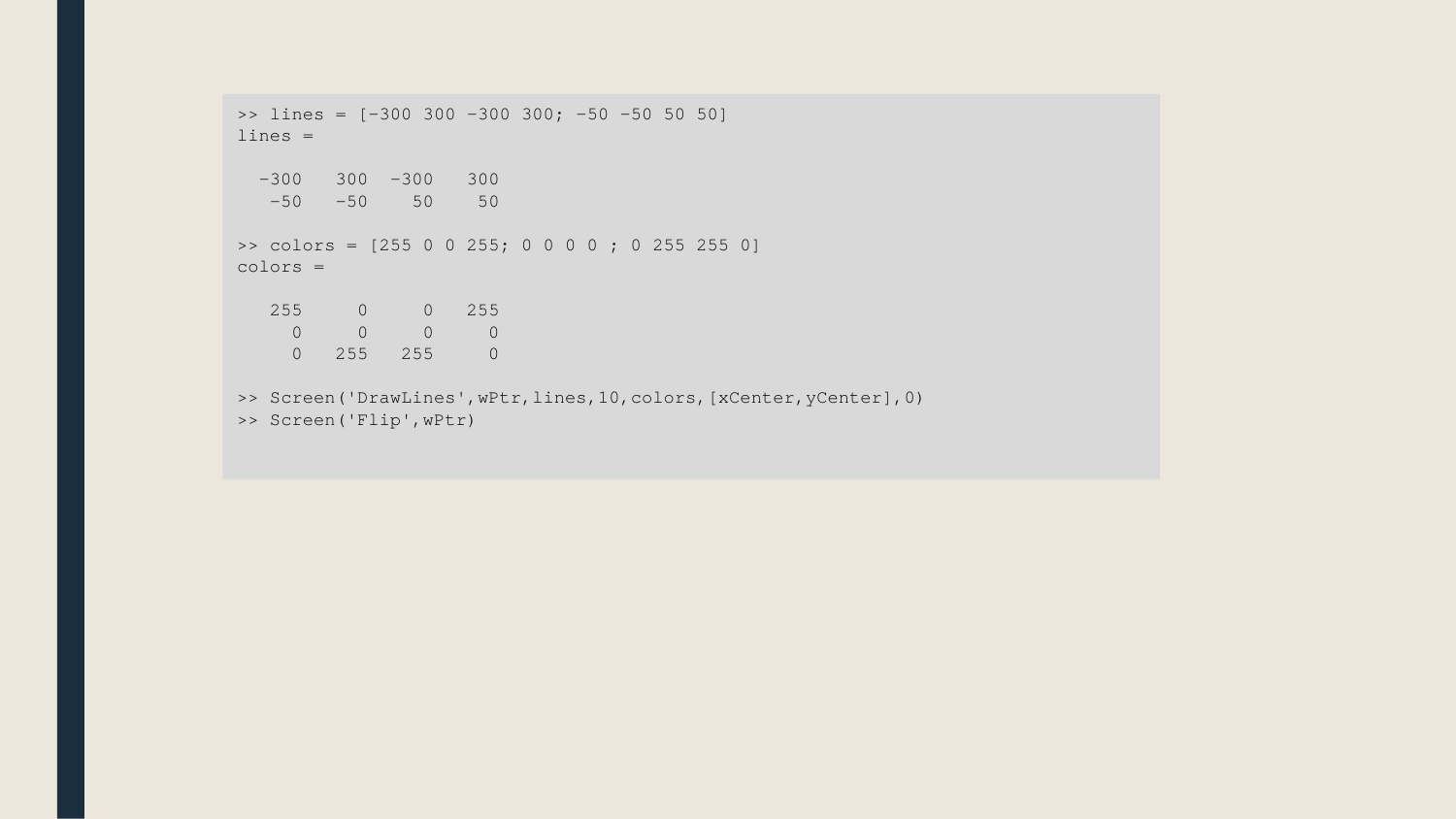

>> lines = [-300 300 -300 300; -50 -50 50 50]
lines =

  -300   300  -300   300
   -50   -50    50    50

>> colors = [255 0 0 255; 0 0 0 0 ; 0 255 255 0]
colors =

   255     0     0   255
     0     0     0     0
     0   255   255     0

>> Screen('DrawLines',wPtr,lines,10,colors,[xCenter,yCenter],0)
>> Screen('Flip',wPtr)